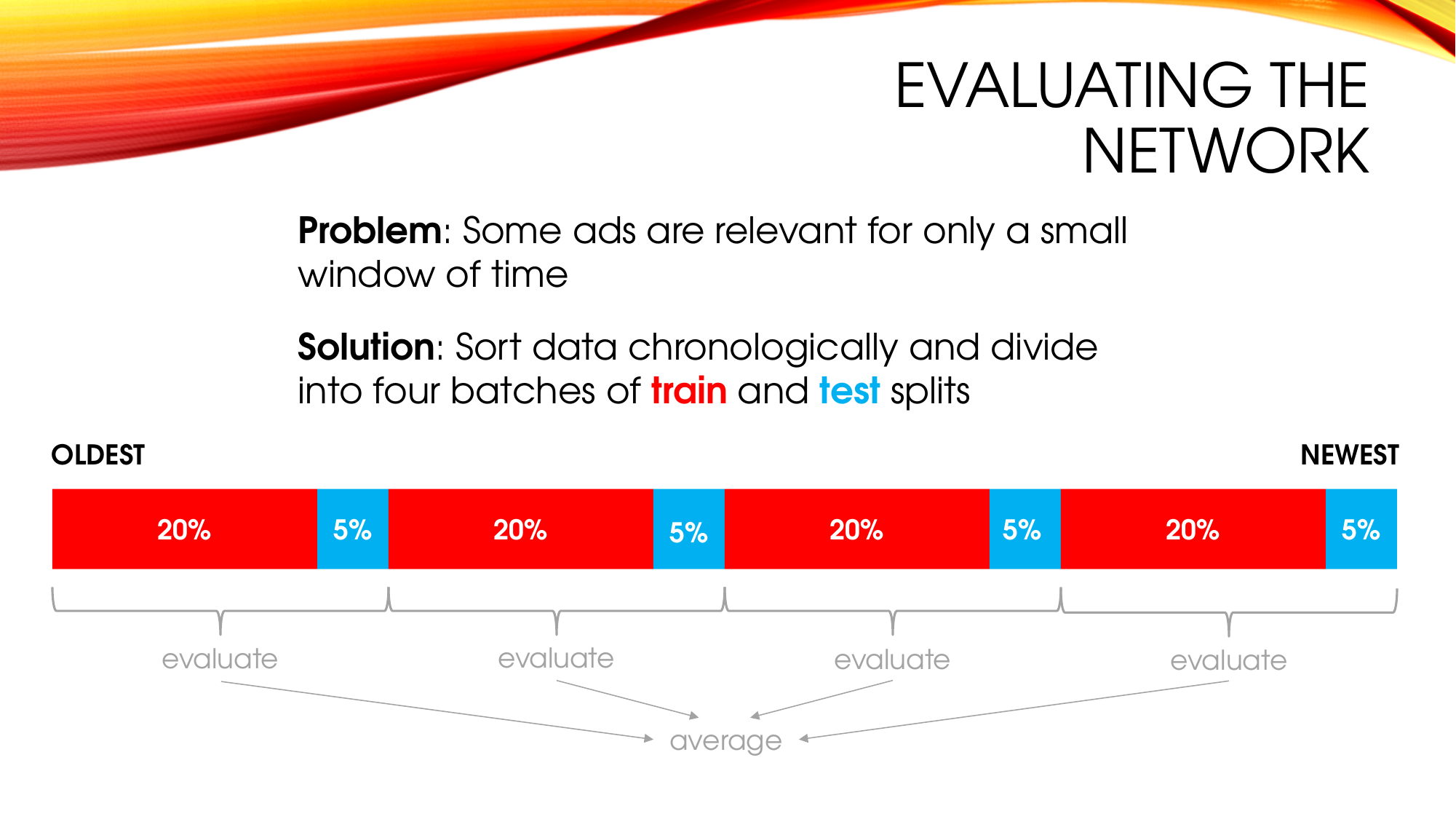

# EVALUATING THE NETWORK
Problem: Some ads are relevant for only a small window of time
Solution: Sort data chronologically and divide into four batches of train and test splits
OLDEST
NEWEST

20%
5%
20%
20%
5%
20%
5%
5%
evaluate
evaluate
evaluate
evaluate
average